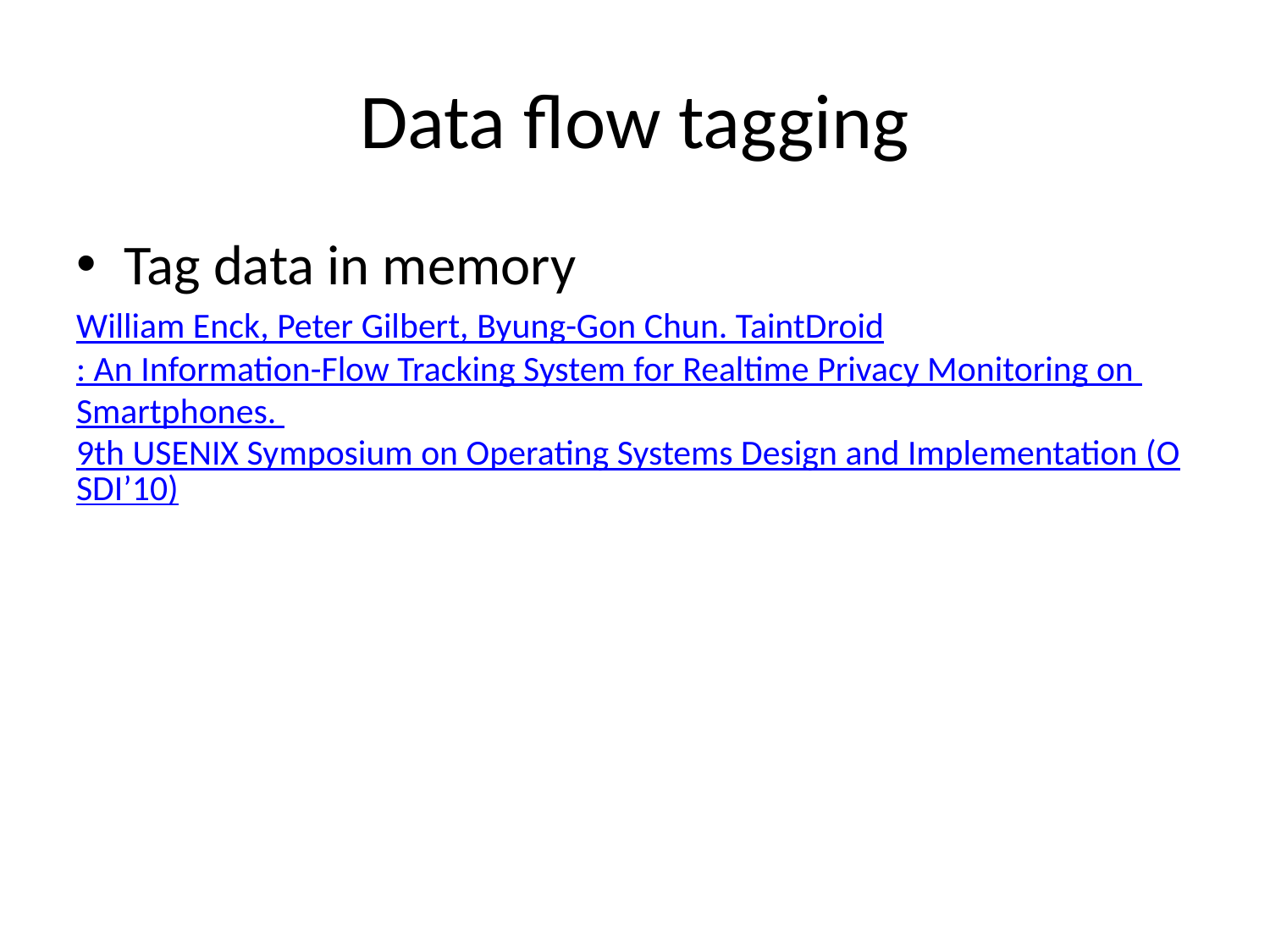

# Data flow tagging
Tag data in memory
William Enck, Peter Gilbert, Byung-Gon Chun. TaintDroid: An Information-Flow Tracking System for Realtime Privacy Monitoring on Smartphones. 9th USENIX Symposium on Operating Systems Design and Implementation (OSDI’10)